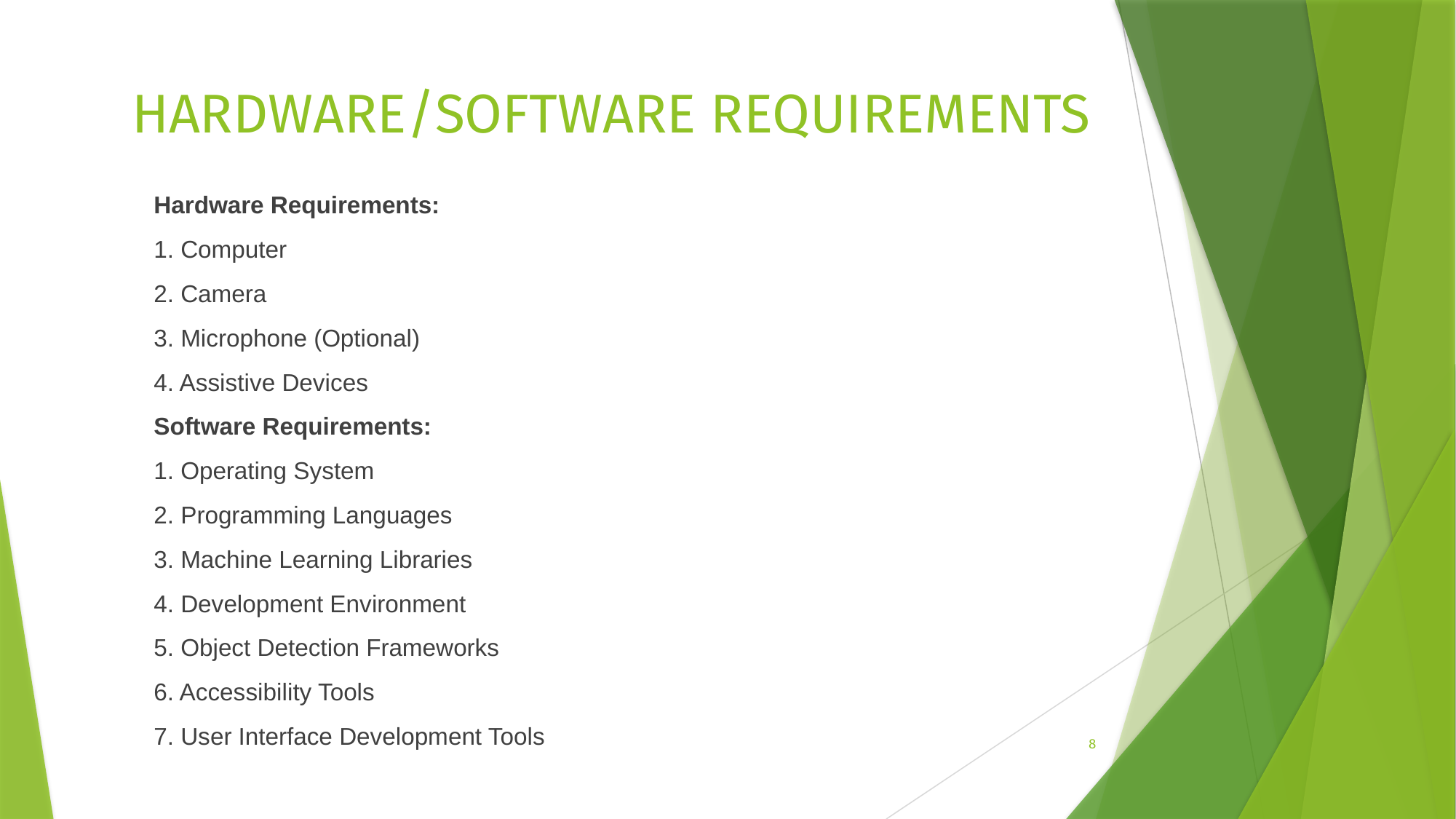

# HARDWARE/SOFTWARE REQUIREMENTS
Hardware Requirements:
1. Computer
2. Camera
3. Microphone (Optional)
4. Assistive Devices
Software Requirements:
1. Operating System
2. Programming Languages
3. Machine Learning Libraries
4. Development Environment
5. Object Detection Frameworks
6. Accessibility Tools
7. User Interface Development Tools
8